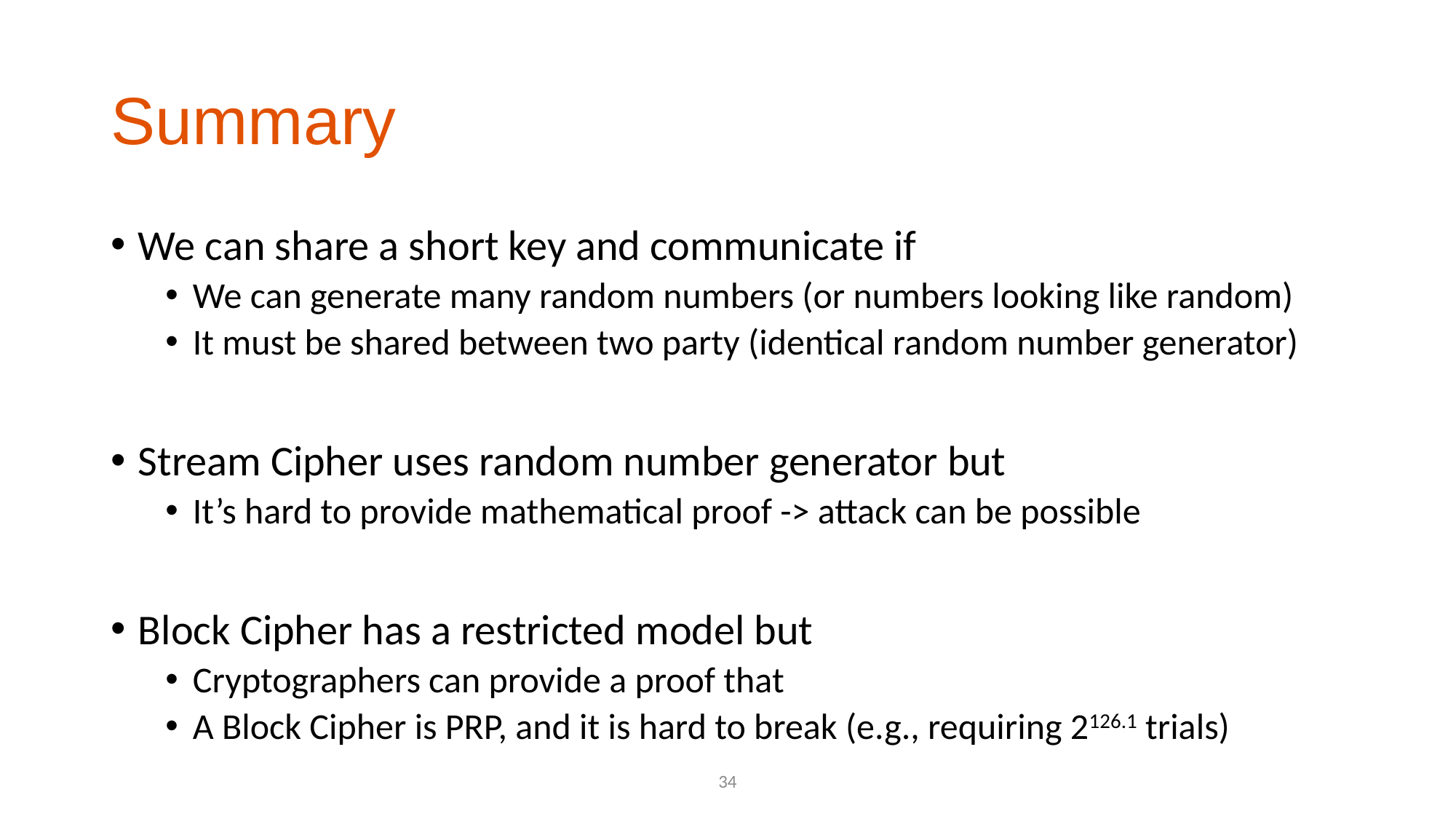

# Summary
We can share a short key and communicate if
We can generate many random numbers (or numbers looking like random)
It must be shared between two party (identical random number generator)

Stream Cipher uses random number generator but
It’s hard to provide mathematical proof -> attack can be possible

Block Cipher has a restricted model but
Cryptographers can provide a proof that
A Block Cipher is PRP, and it is hard to break (e.g., requiring 2126.1 trials)
34